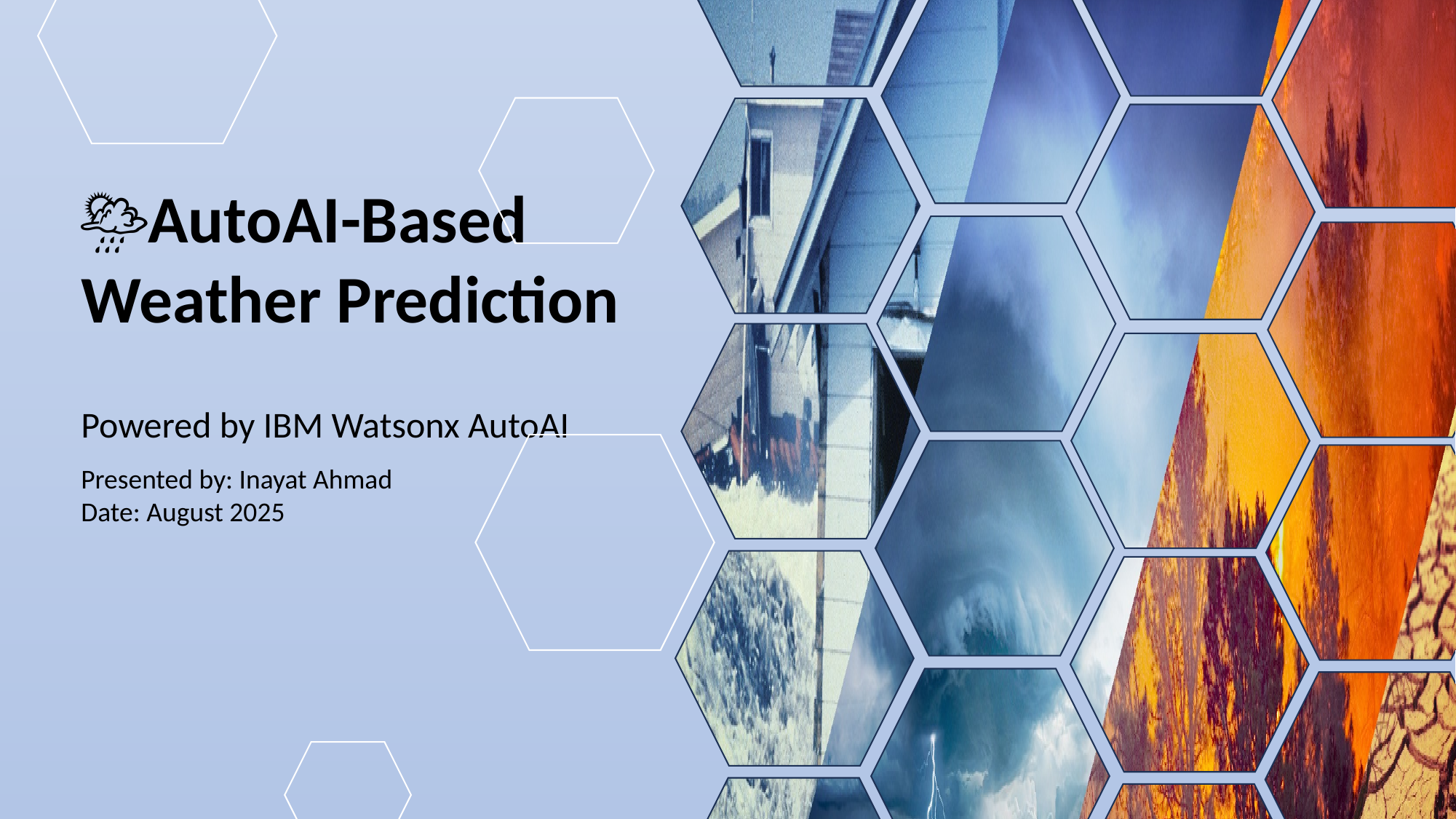

🌦️AutoAI-Based Weather Prediction
Powered by IBM Watsonx AutoAI
Presented by: Inayat Ahmad
Date: August 2025